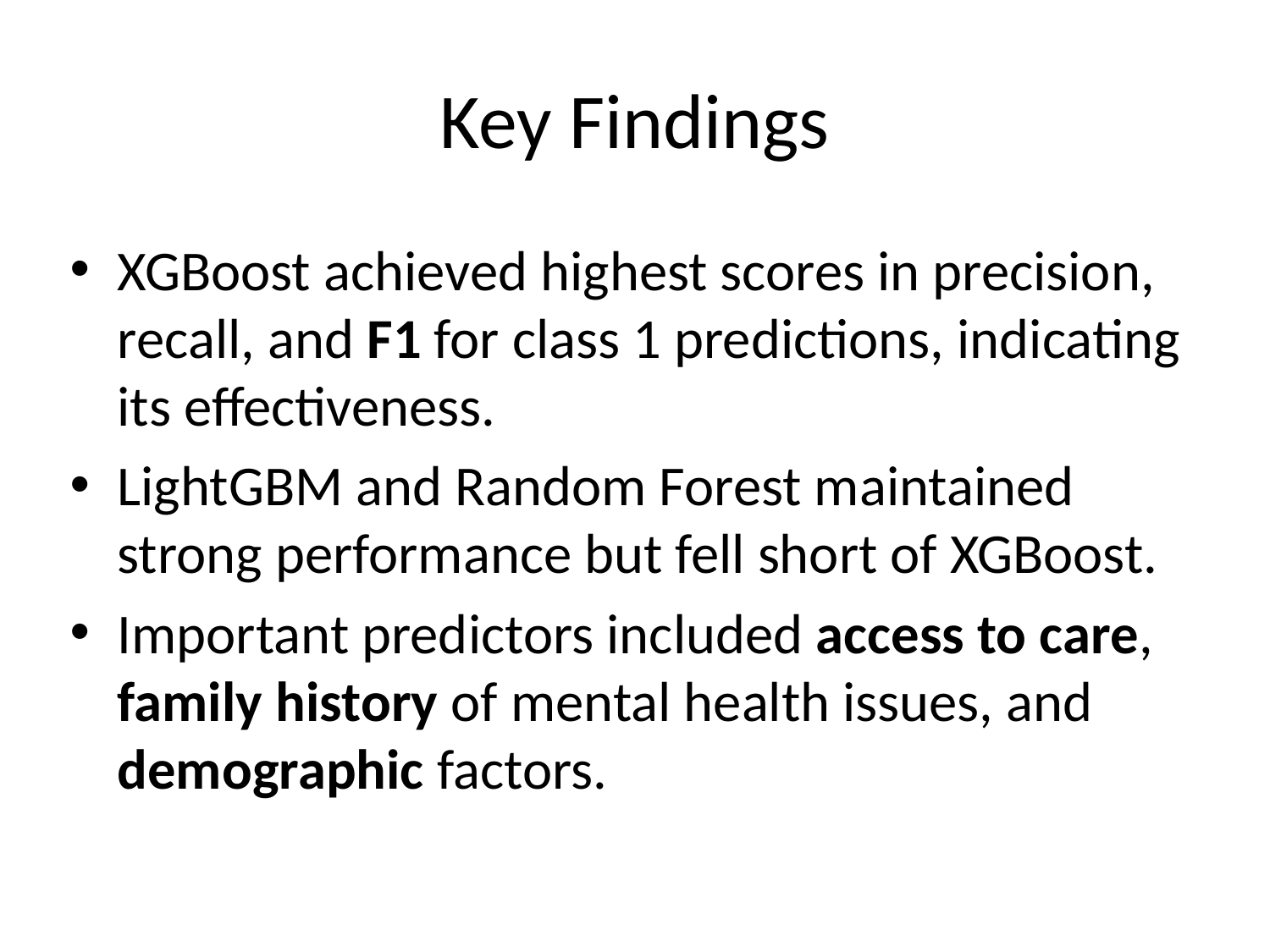

# Key Findings
XGBoost achieved highest scores in precision, recall, and F1 for class 1 predictions, indicating its effectiveness.
LightGBM and Random Forest maintained strong performance but fell short of XGBoost.
Important predictors included access to care, family history of mental health issues, and demographic factors.